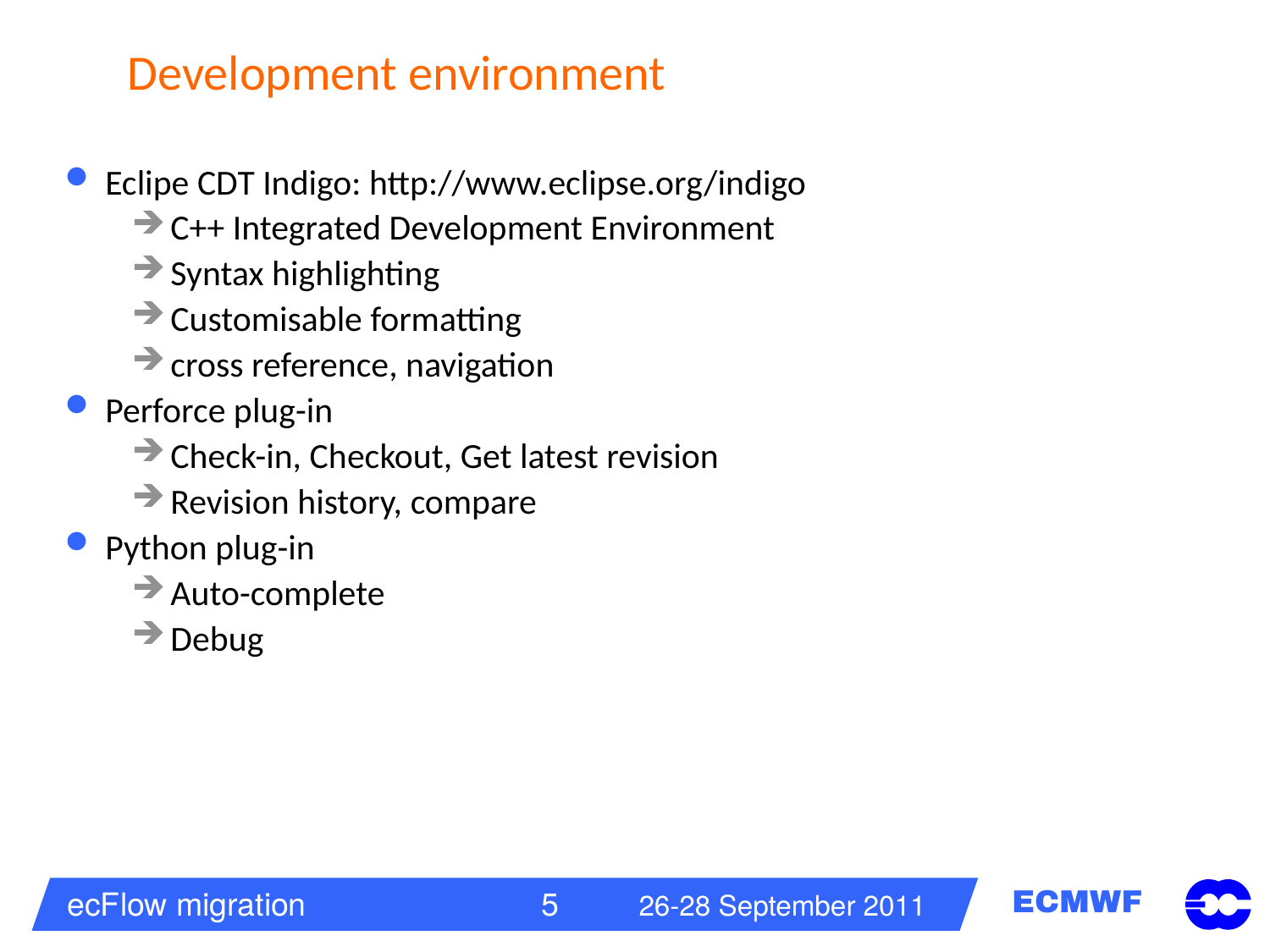

# Development environment
Eclipe CDT Indigo: http://www.eclipse.org/indigo
C++ Integrated Development Environment
Syntax highlighting
Customisable formatting
cross reference, navigation
Perforce plug-in
Check-in, Checkout, Get latest revision
Revision history, compare
Python plug-in
Auto-complete
Debug